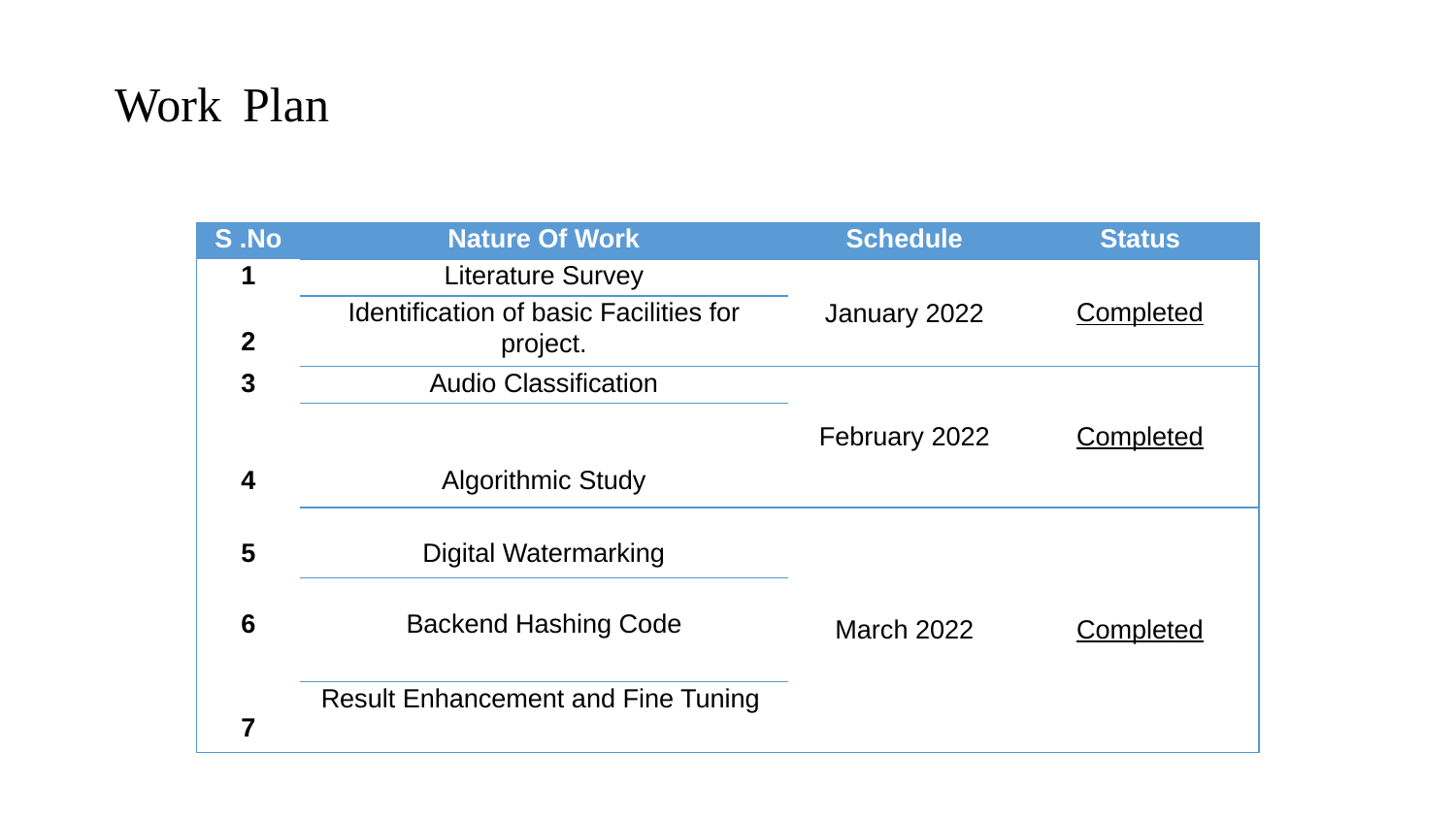

Work Plan
| S .No | Nature Of Work | Schedule | Status |
| --- | --- | --- | --- |
| 1 | Literature Survey | January 2022 | Completed |
| 2 | Identification of basic Facilities for project. |  | Completed |
| 3 | Audio Classification | February 2022 | Completed |
| 4 | Algorithmic Study |  | Completed |
| 5 | Digital Watermarking | March 2022 | Completed |
| 6 | Backend Hashing Code |  | Completed |
| 7 | Result Enhancement and Fine Tuning |  | Completed |